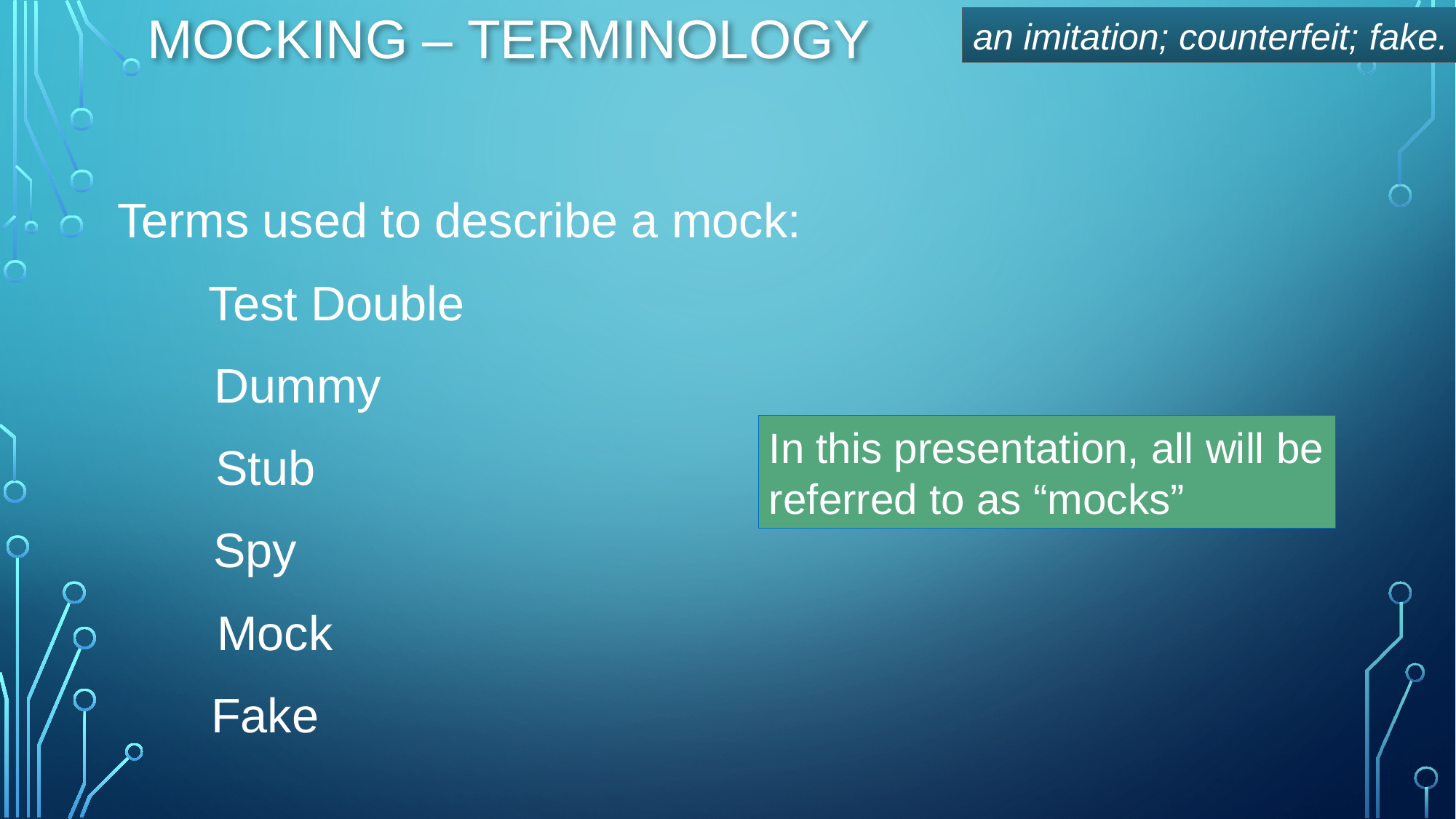

# Mocking – Terminology
an imitation; counterfeit; fake.
Terms used to describe a mock:
Test Double
Dummy
In this presentation, all will be
referred to as “mocks”
Stub
Spy
Mock
Fake